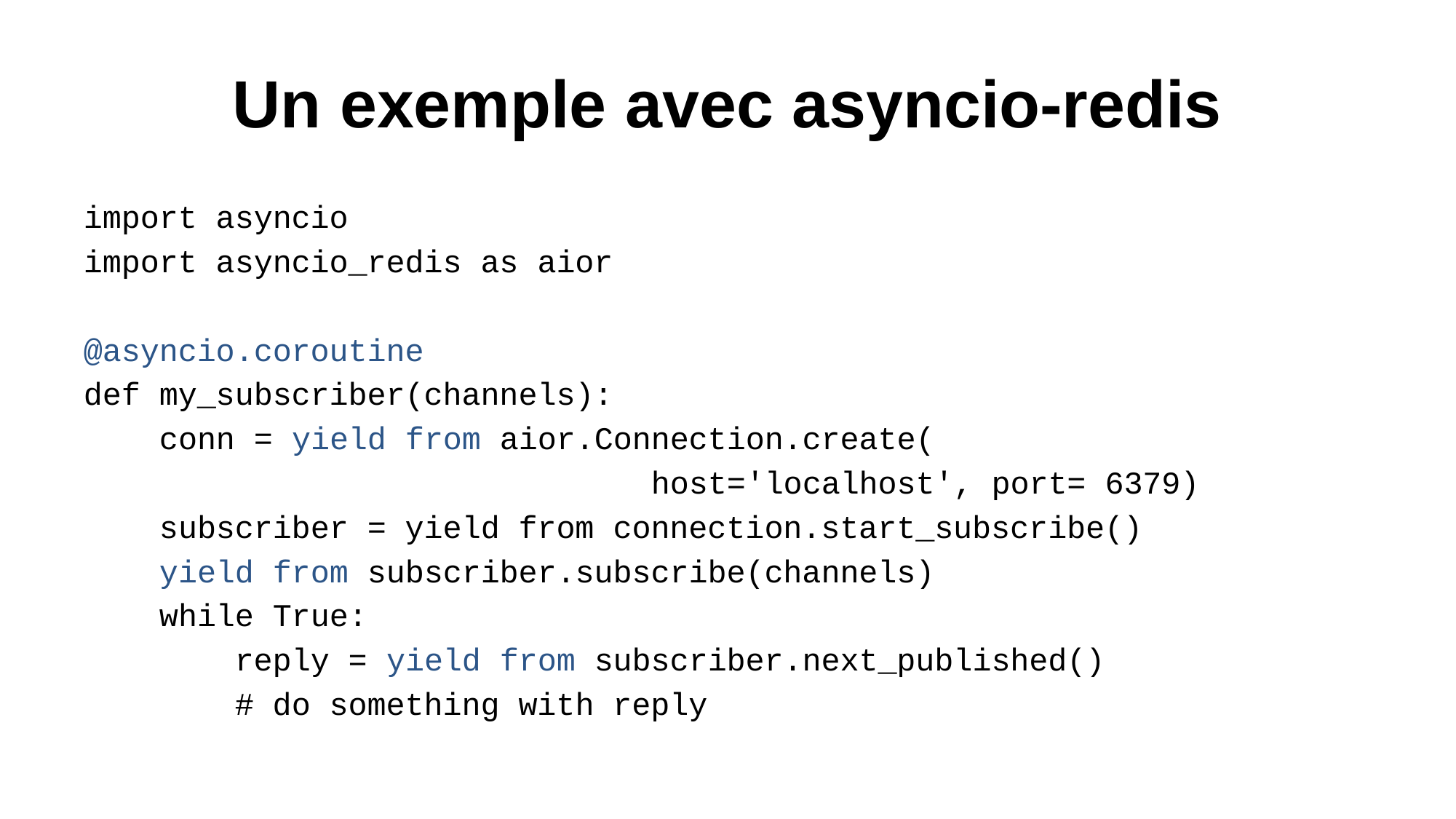

# Un exemple avec asyncio-redis
import asyncio
import asyncio_redis as aior

@asyncio.coroutine
def my_subscriber(channels):
    conn = yield from aior.Connection.create(
                              host='localhost', port= 6379)
    subscriber = yield from connection.start_subscribe()
    yield from subscriber.subscribe(channels)
    while True:
        reply = yield from subscriber.next_published()
        # do something with reply